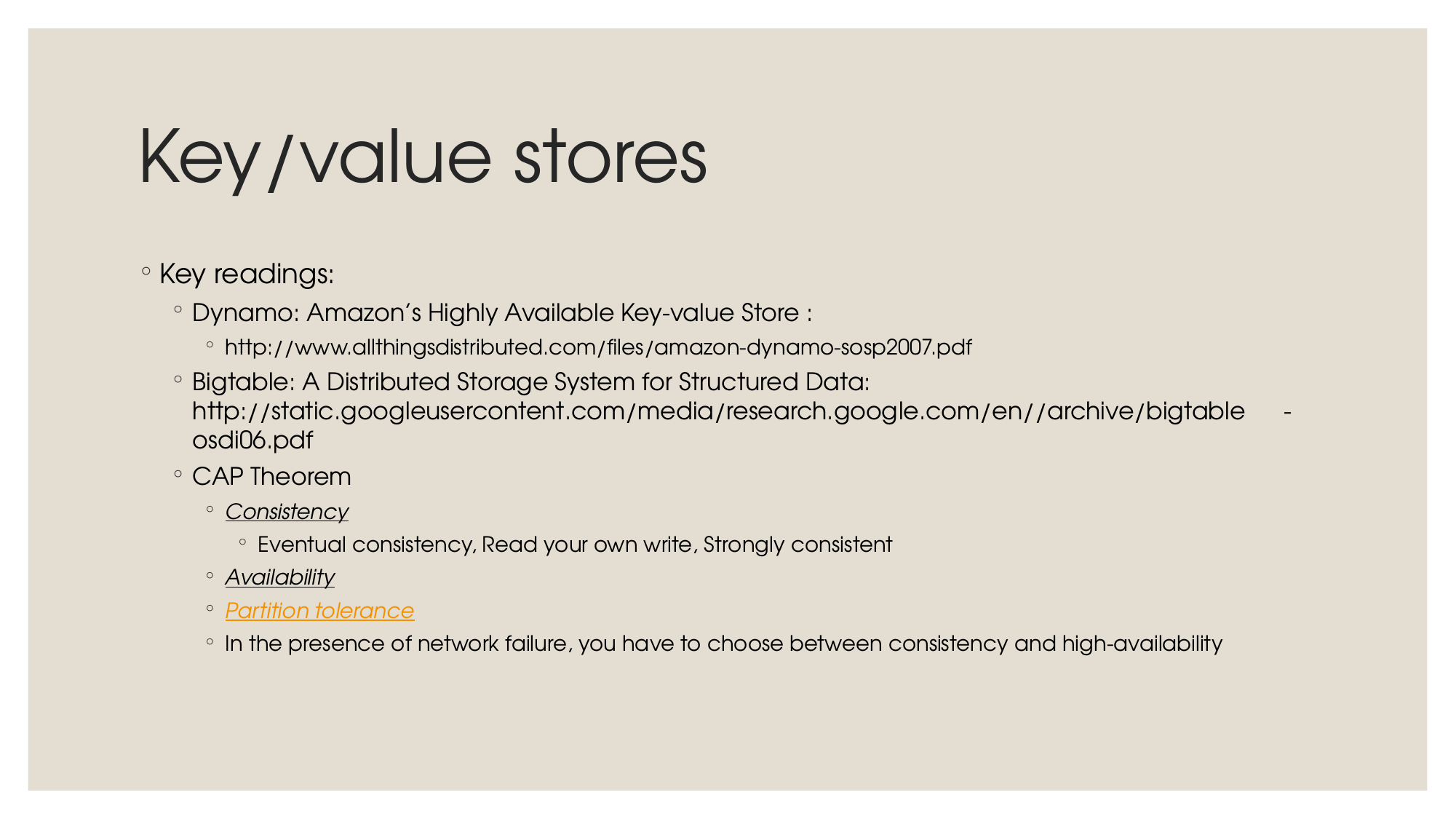

# Key/value stores
Key readings:
Dynamo: Amazon’s Highly Available Key-value Store :
http://www.allthingsdistributed.com/files/amazon-dynamo-sosp2007.pdf
Bigtable: A Distributed Storage System for Structured Data: 	http://static.googleusercontent.com/media/research.google.com/en//archive/bigtable	-osdi06.pdf
CAP Theorem
Consistency
Eventual consistency, Read your own write, Strongly consistent
Availability
Partition tolerance
In the presence of network failure, you have to choose between consistency and high-availability